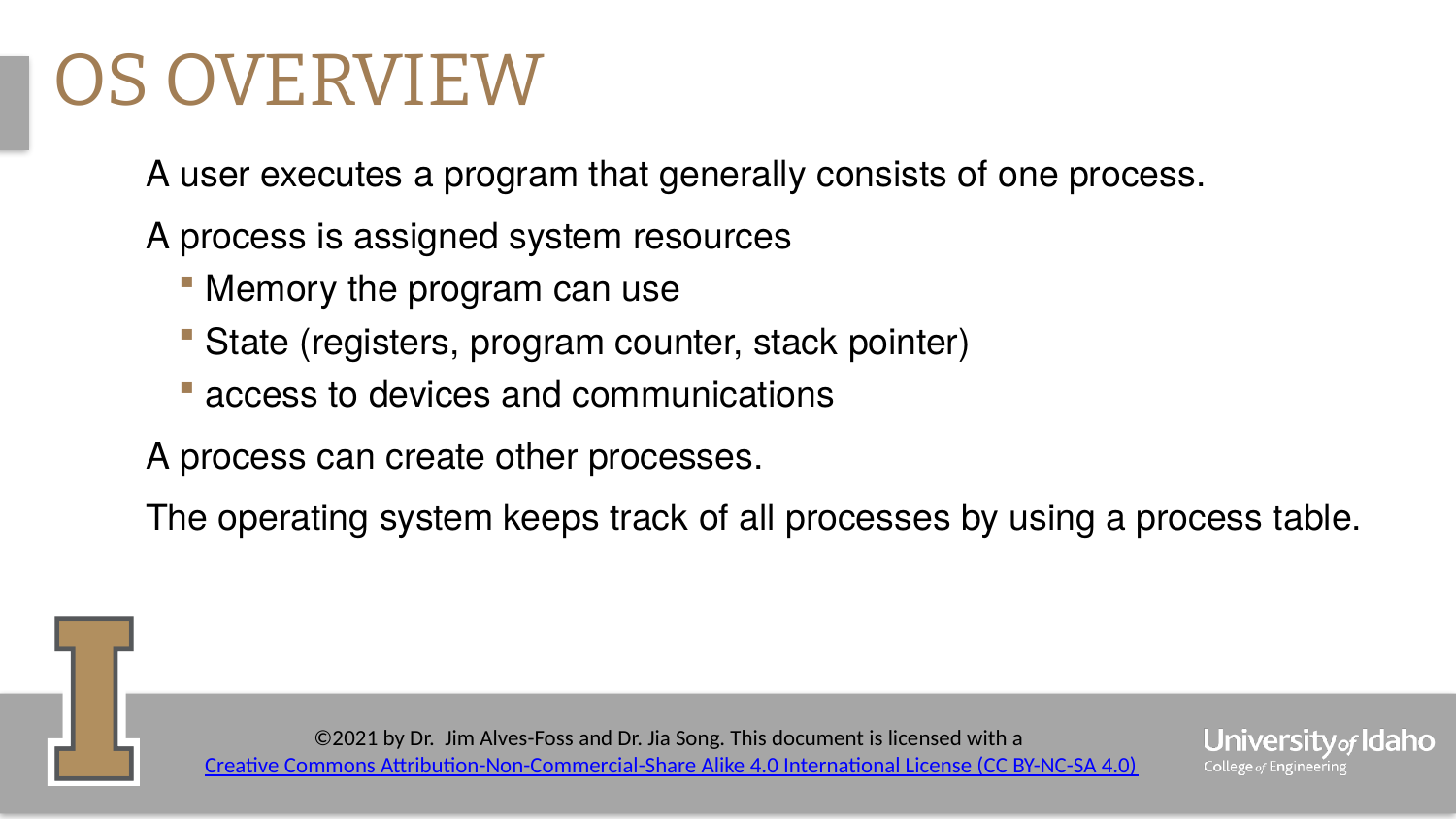

# OS Overview
A user executes a program that generally consists of one process.
A process is assigned system resources
Memory the program can use
State (registers, program counter, stack pointer)
access to devices and communications
A process can create other processes.
The operating system keeps track of all processes by using a process table.